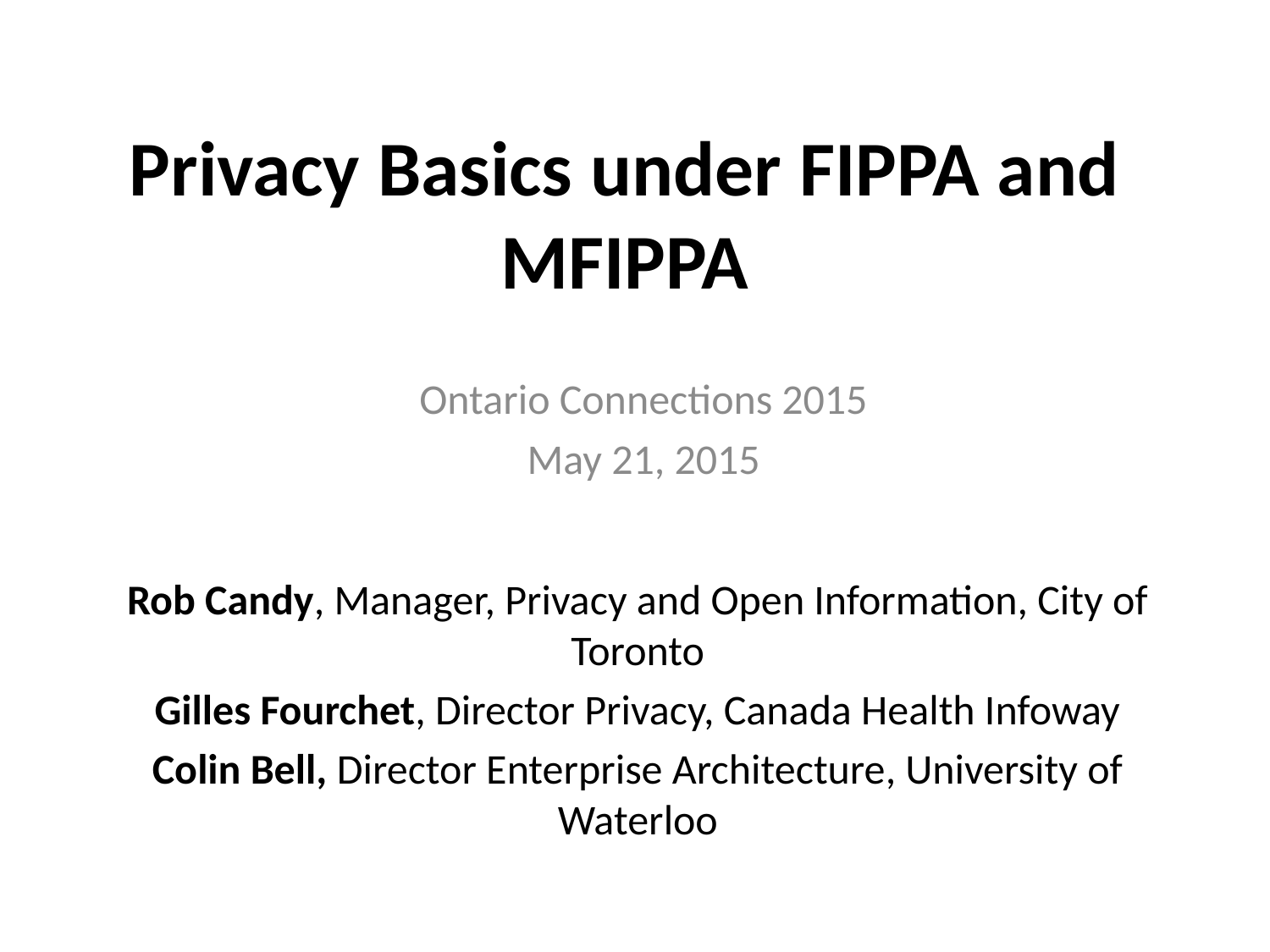

# Privacy Basics under FIPPA and MFIPPA
Ontario Connections 2015
May 21, 2015
Rob Candy, Manager, Privacy and Open Information, City of Toronto
Gilles Fourchet, Director Privacy, Canada Health Infoway
Colin Bell, Director Enterprise Architecture, University of Waterloo